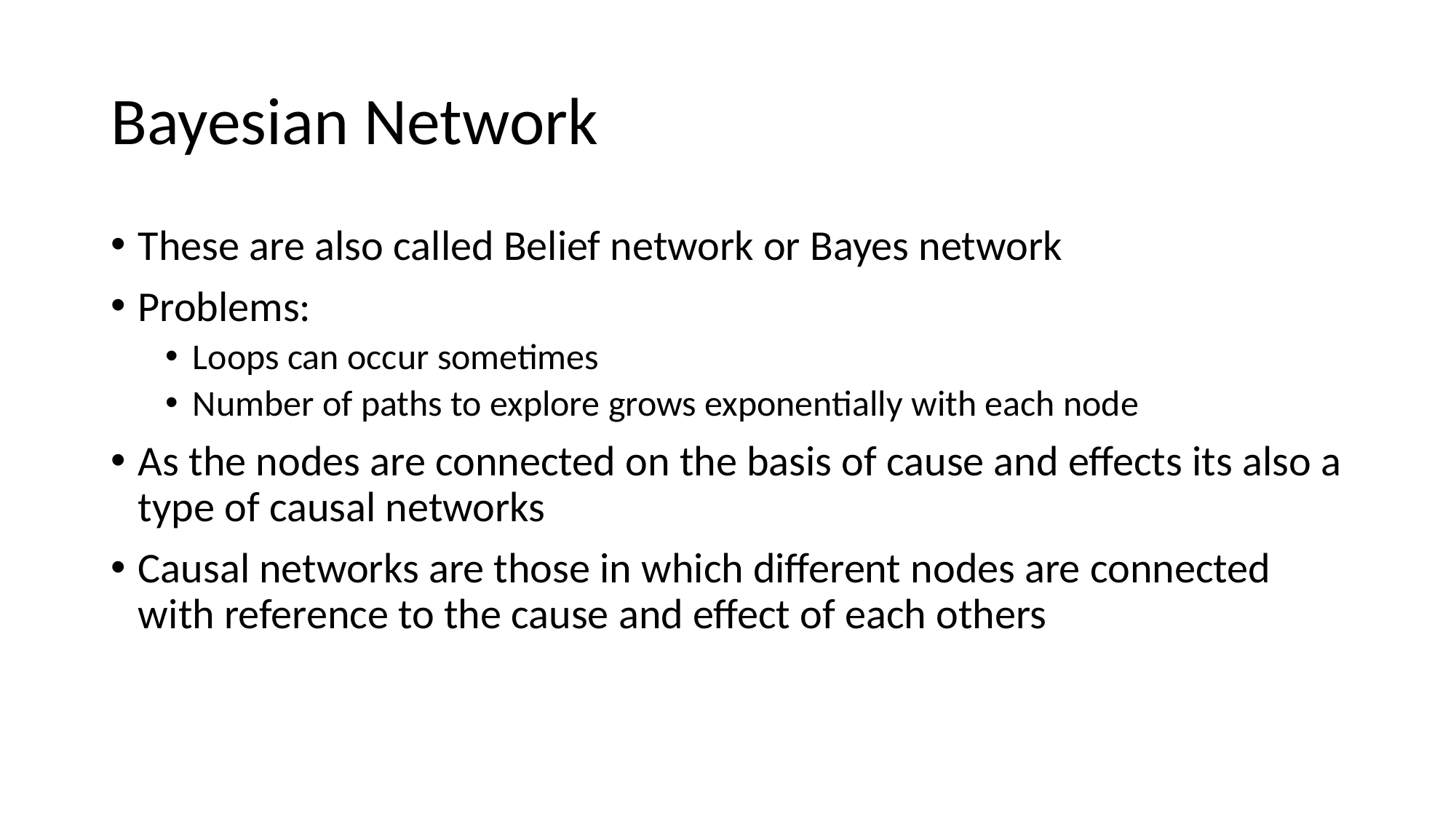

# Bayesian Network
These are also called Belief network or Bayes network
Problems:
Loops can occur sometimes
Number of paths to explore grows exponentially with each node
As the nodes are connected on the basis of cause and effects its also a type of causal networks
Causal networks are those in which different nodes are connected with reference to the cause and effect of each others